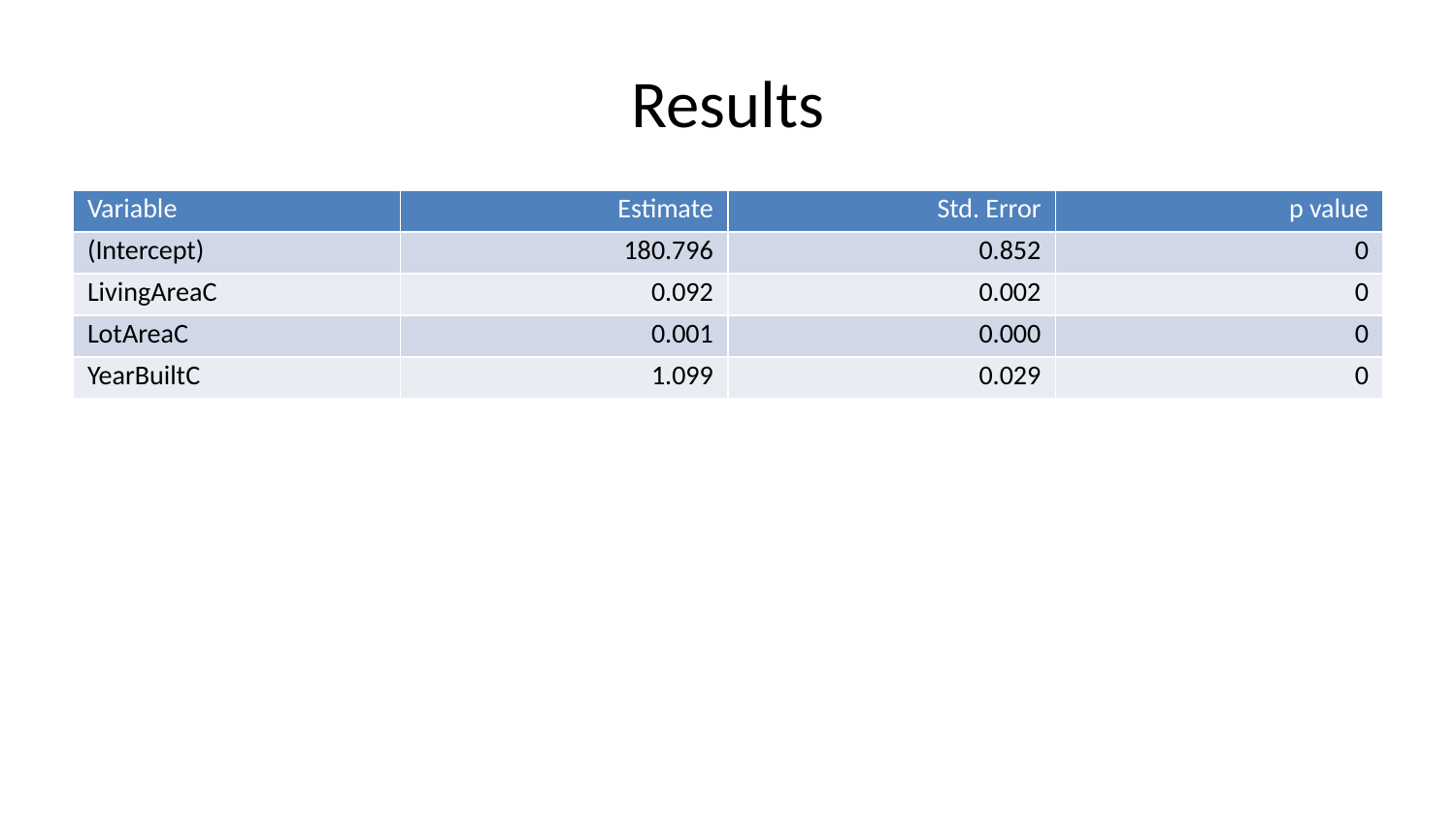

# Results
| Variable | Estimate | Std. Error | p value |
| --- | --- | --- | --- |
| (Intercept) | 180.796 | 0.852 | 0 |
| LivingAreaC | 0.092 | 0.002 | 0 |
| LotAreaC | 0.001 | 0.000 | 0 |
| YearBuiltC | 1.099 | 0.029 | 0 |